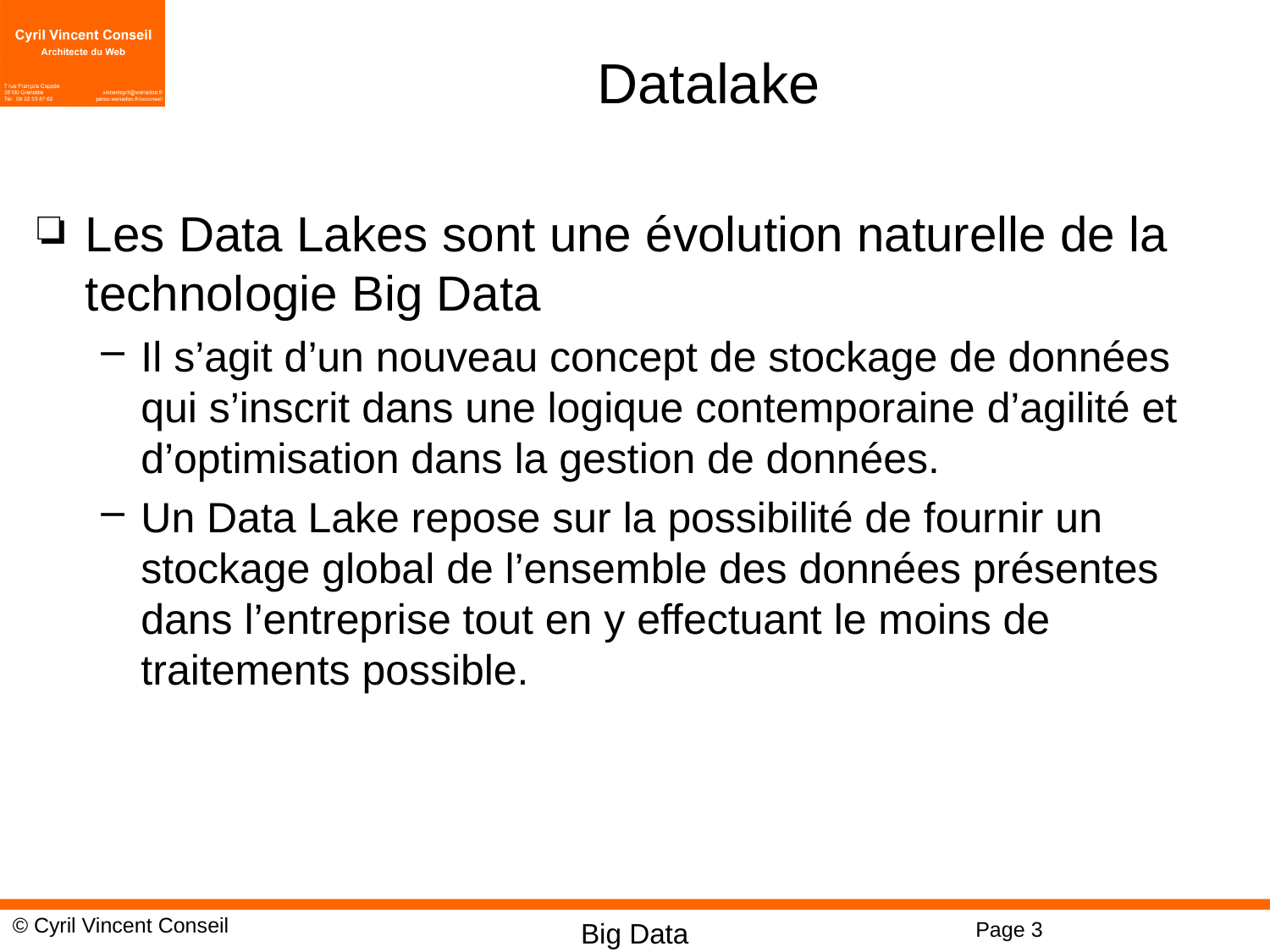

# Datalake
Les Data Lakes sont une évolution naturelle de la technologie Big Data
Il s’agit d’un nouveau concept de stockage de données qui s’inscrit dans une logique contemporaine d’agilité et d’optimisation dans la gestion de données.
Un Data Lake repose sur la possibilité de fournir un stockage global de l’ensemble des données présentes dans l’entreprise tout en y effectuant le moins de traitements possible.